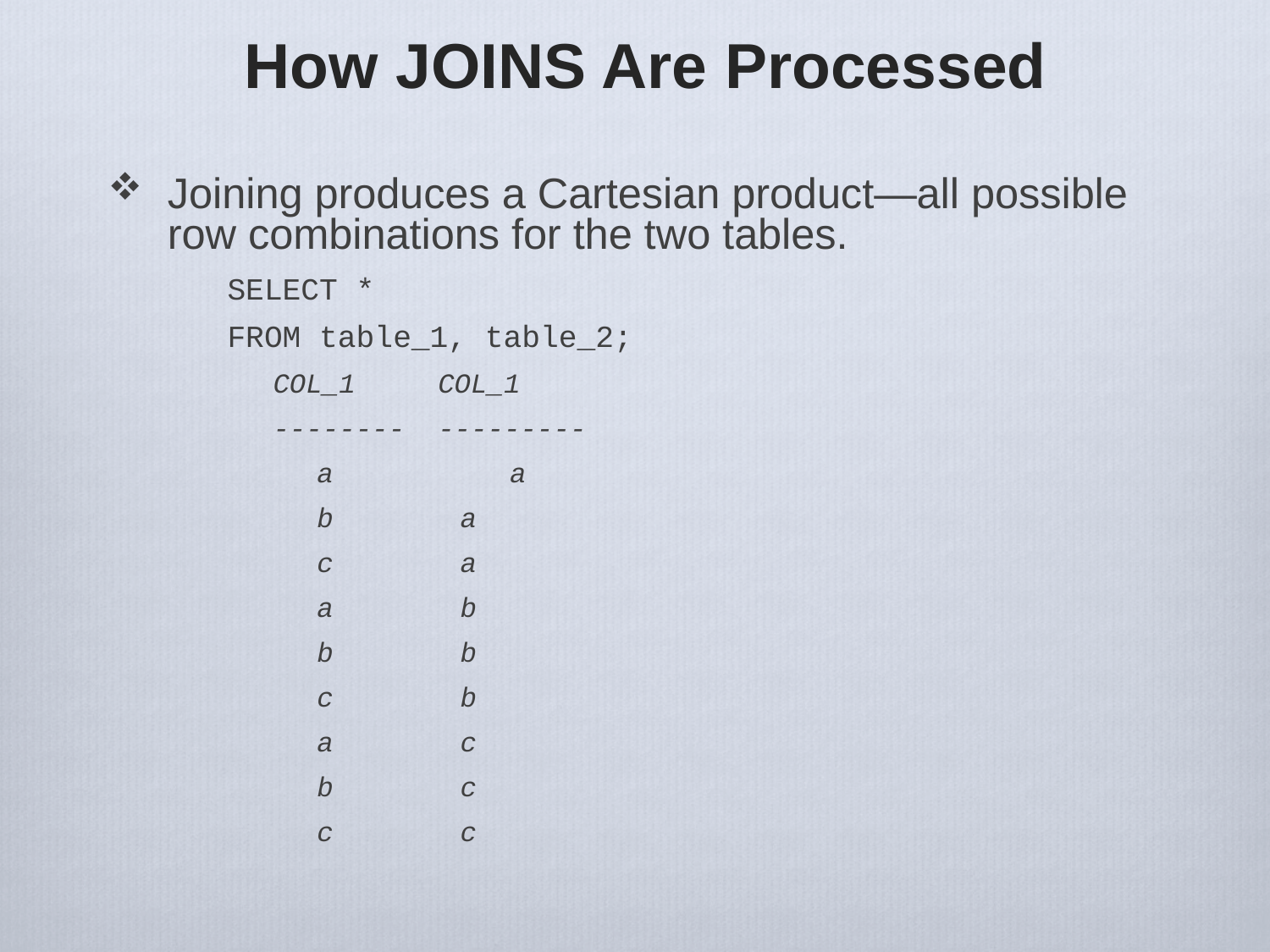

# How JOINS Are Processed
Joining produces a Cartesian product—all possible row combinations for the two tables.
SELECT *
FROM table_1, table_2;
COL_1     COL_1
--------  ---------
	a	     a
	b     	  a
	c     	  a
	a     	  b
	b     	  b
	c     	  b
	a     	  c
	b     	  c
	c			  c